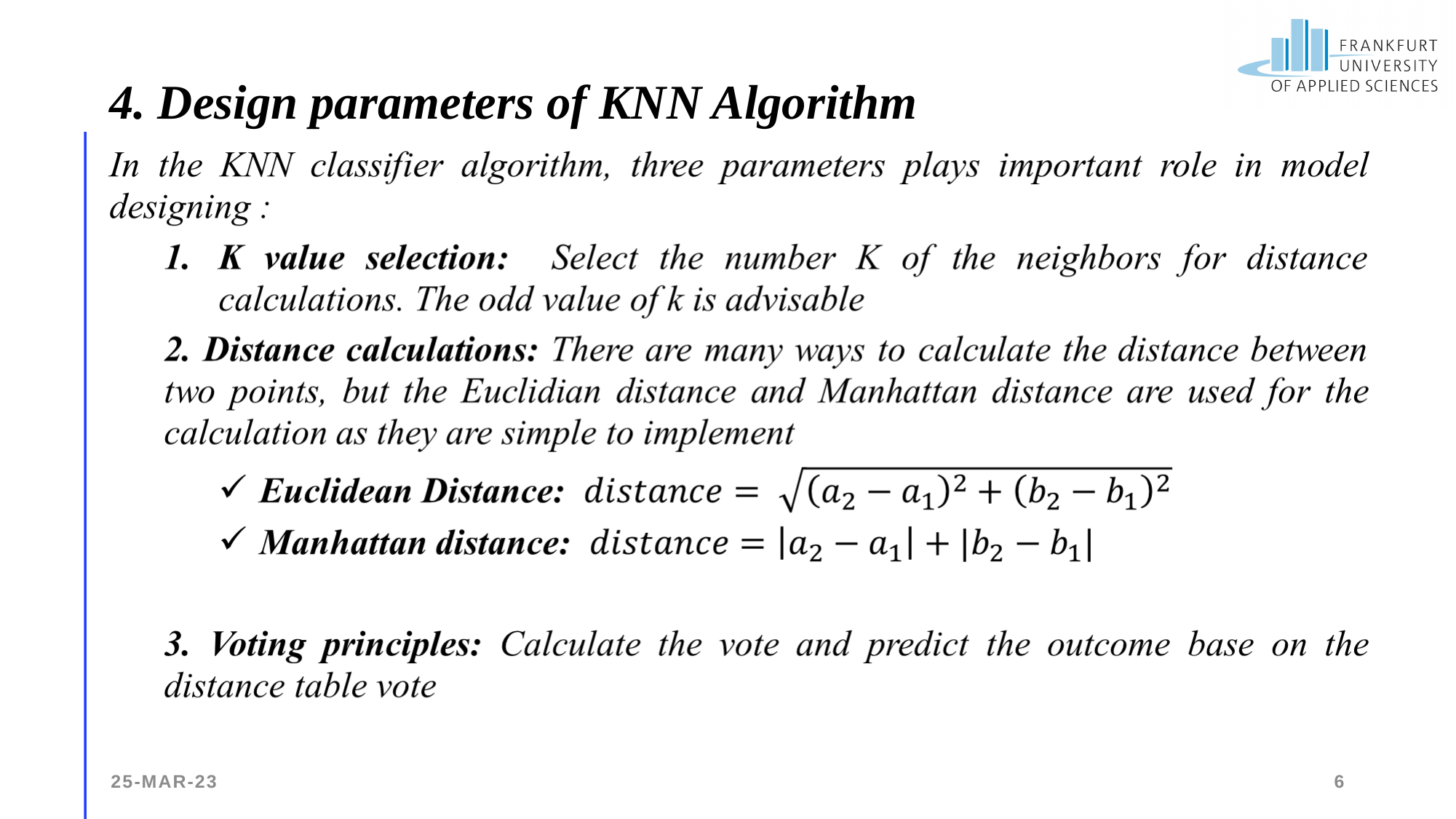

4. Design parameters of KNN Algorithm

25-Mar-23
6